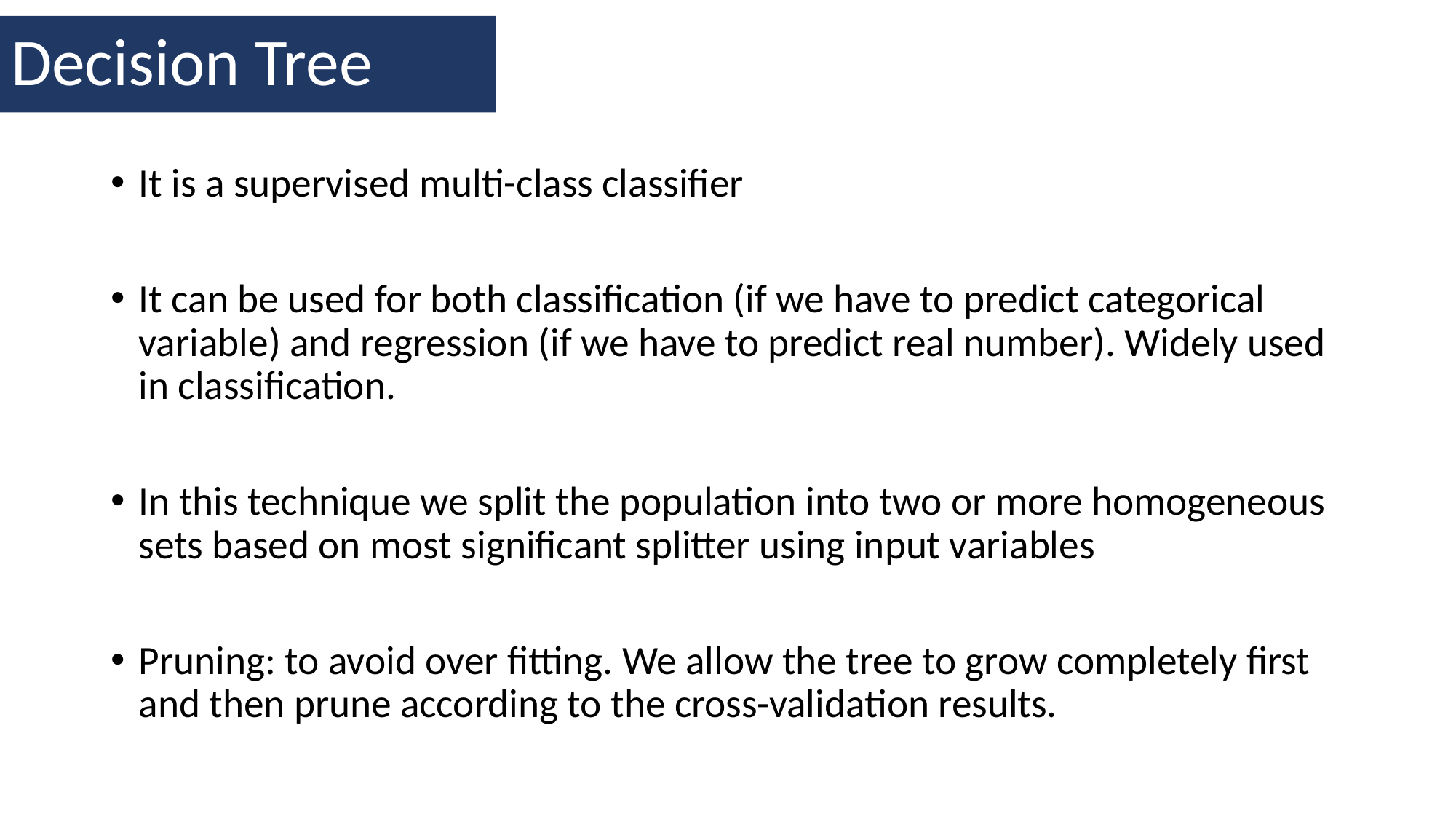

Decision Tree
It is a supervised multi-class classifier

It can be used for both classification (if we have to predict categorical variable) and regression (if we have to predict real number). Widely used in classification.

In this technique we split the population into two or more homogeneous sets based on most significant splitter using input variables

Pruning: to avoid over fitting. We allow the tree to grow completely first and then prune according to the cross-validation results.